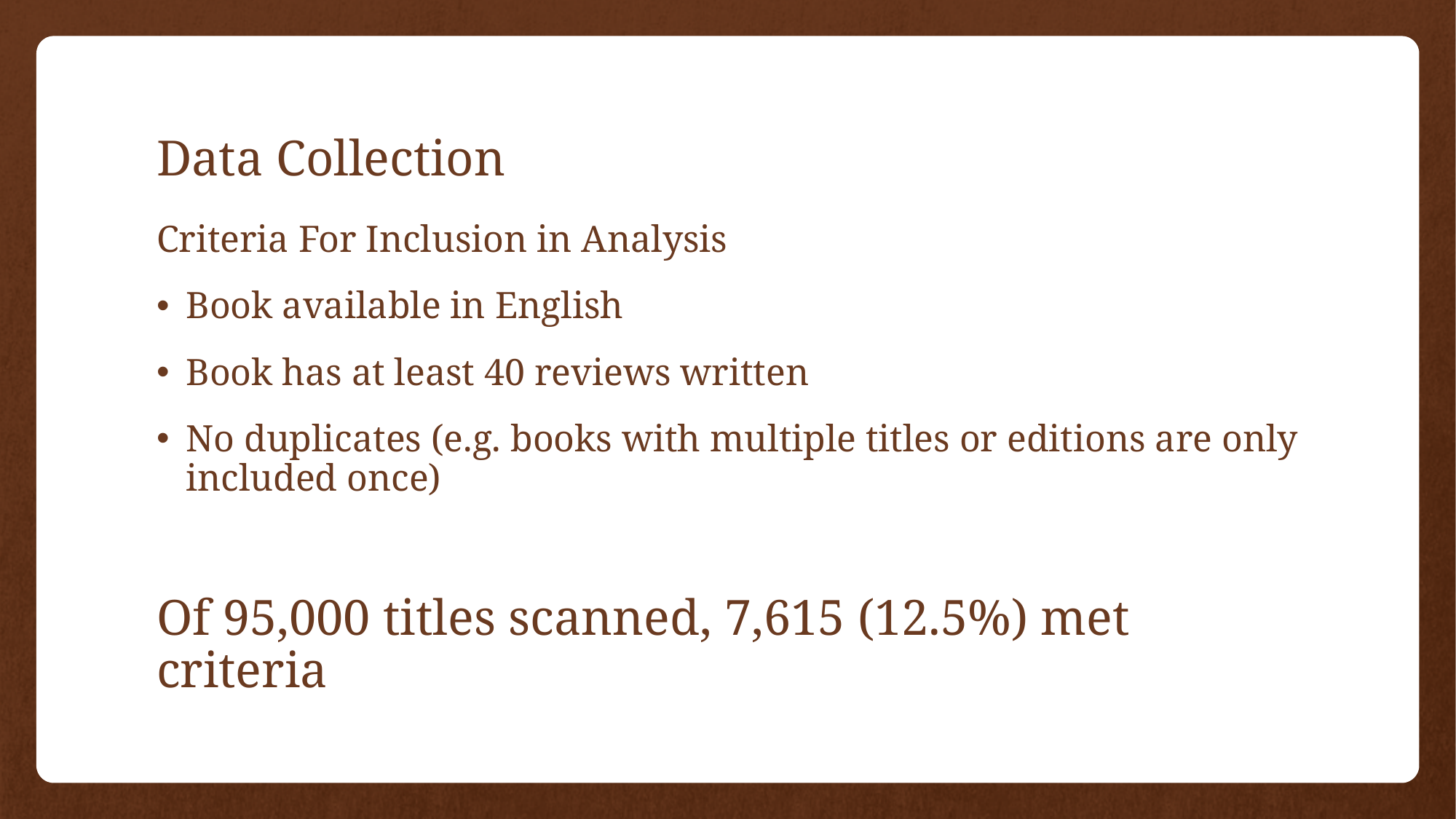

# Data Collection
Criteria For Inclusion in Analysis
Book available in English
Book has at least 40 reviews written
No duplicates (e.g. books with multiple titles or editions are only included once)

Of 95,000 titles scanned, 7,615 (12.5%) met criteria